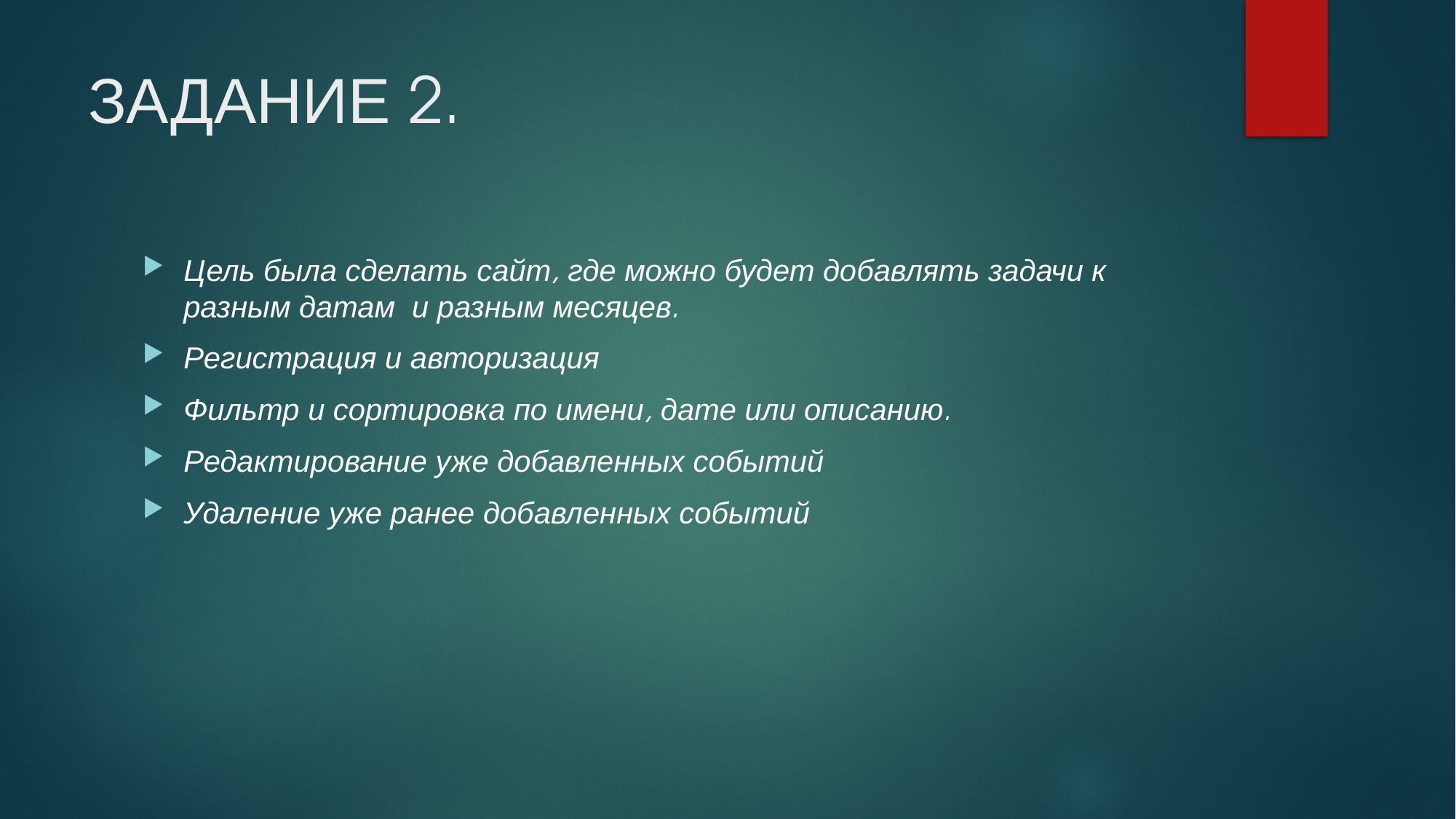

# ЗАДАНИЕ 2.
Цель была сделать сайт, где можно будет добавлять задачи к разным датам  и разным месяцев.
Регистрация и авторизация
Фильтр и сортировка по имени, дате или описанию.
Редактирование уже добавленных событий
Удаление уже ранее добавленных событий